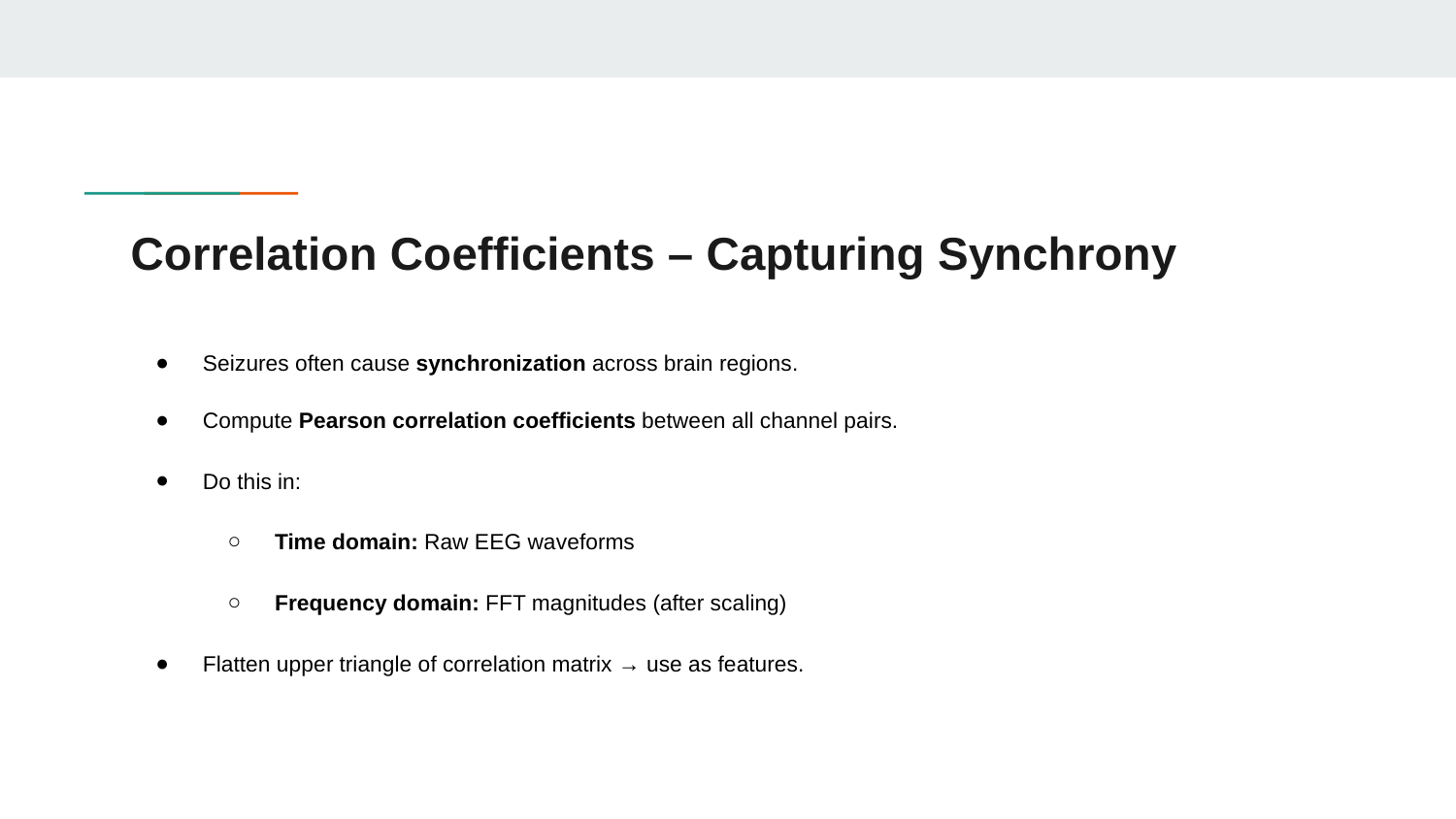

# Correlation Coefficients – Capturing Synchrony
Seizures often cause synchronization across brain regions.
Compute Pearson correlation coefficients between all channel pairs.
Do this in:
Time domain: Raw EEG waveforms
Frequency domain: FFT magnitudes (after scaling)
Flatten upper triangle of correlation matrix → use as features.